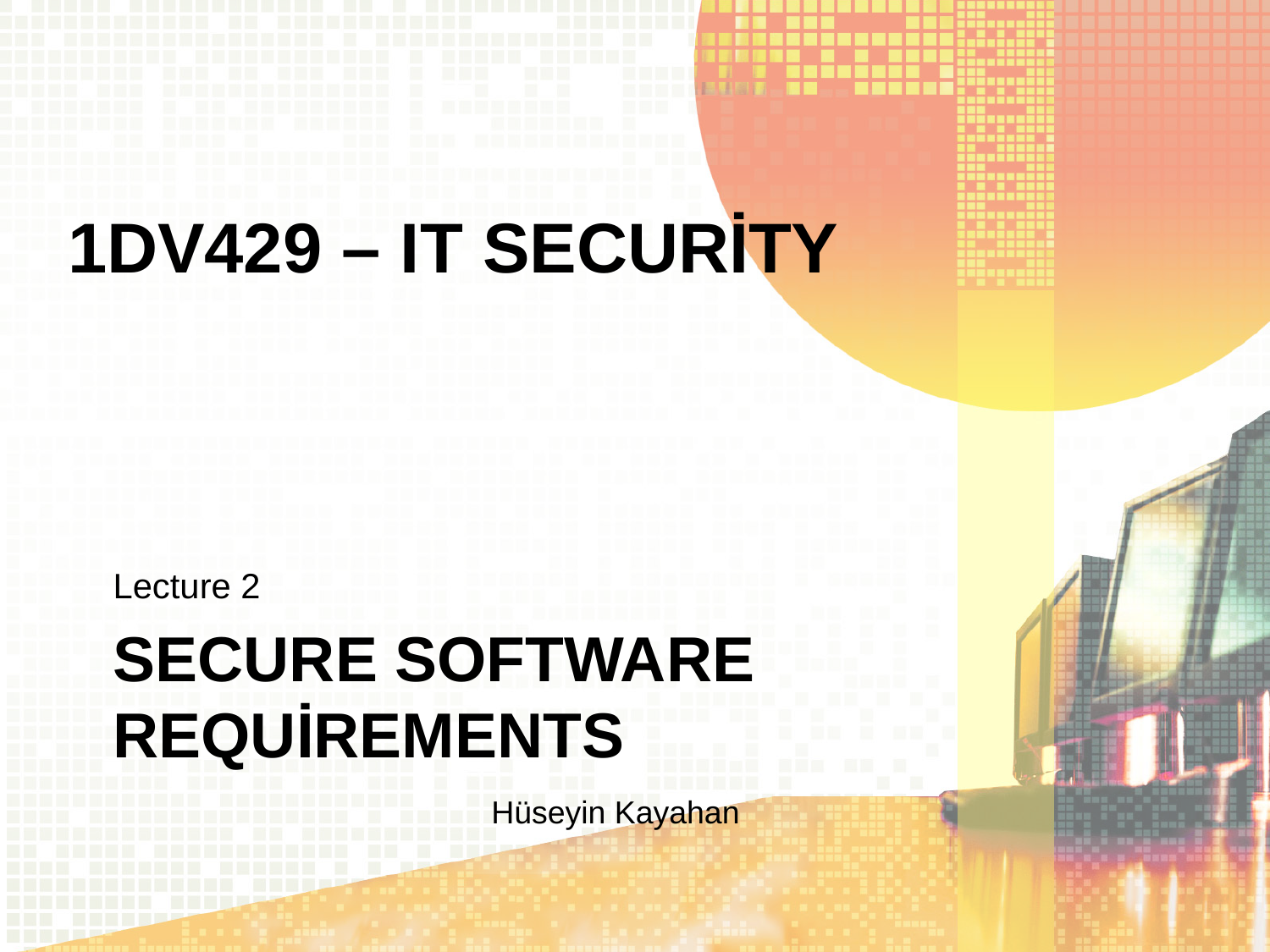

1DV429 – IT Security
Lecture 2
# Secure software requirements
		Hüseyin Kayahan